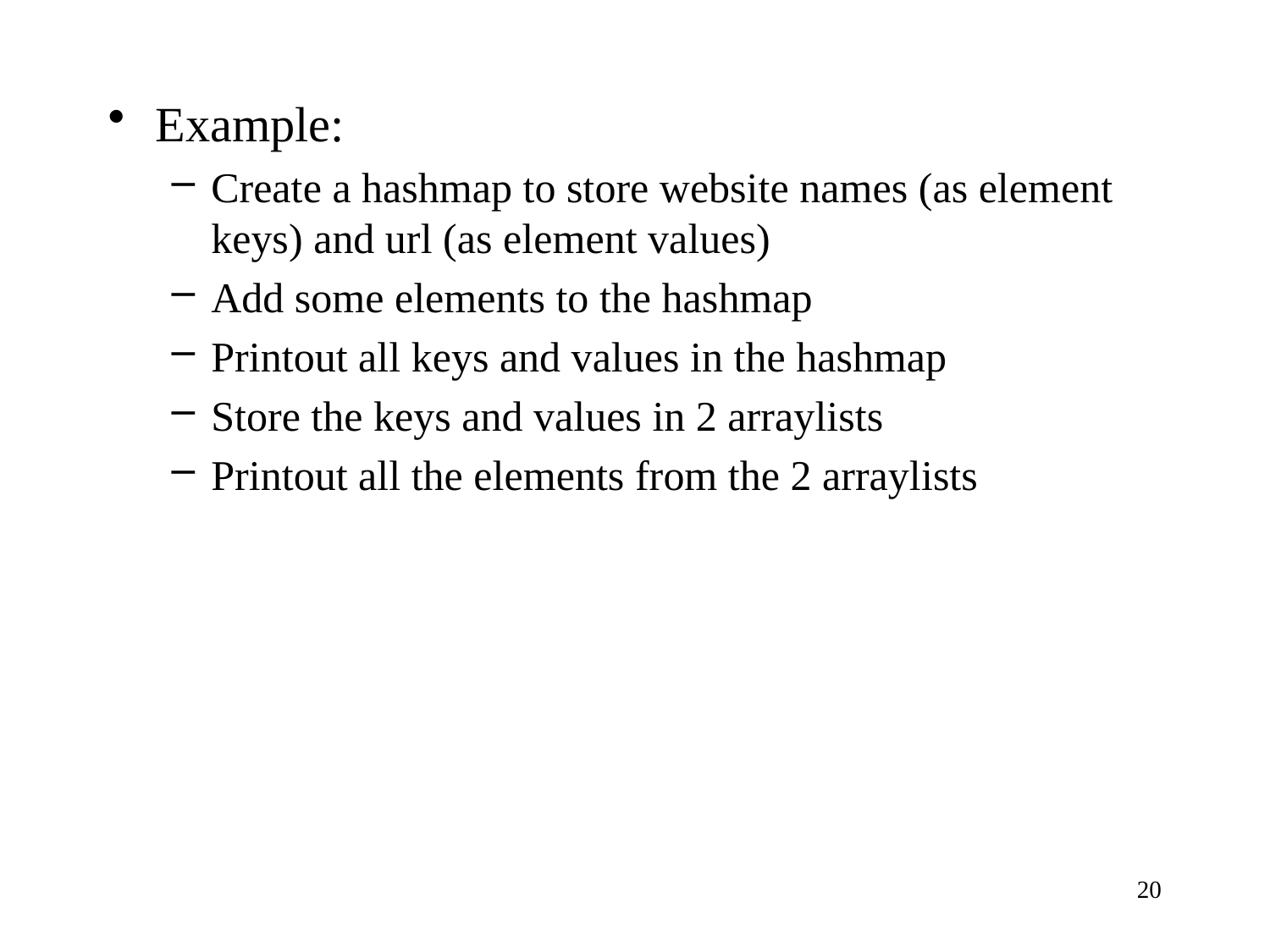

Example:
Create a hashmap to store website names (as element keys) and url (as element values)
Add some elements to the hashmap
Printout all keys and values in the hashmap
Store the keys and values in 2 arraylists
Printout all the elements from the 2 arraylists
20